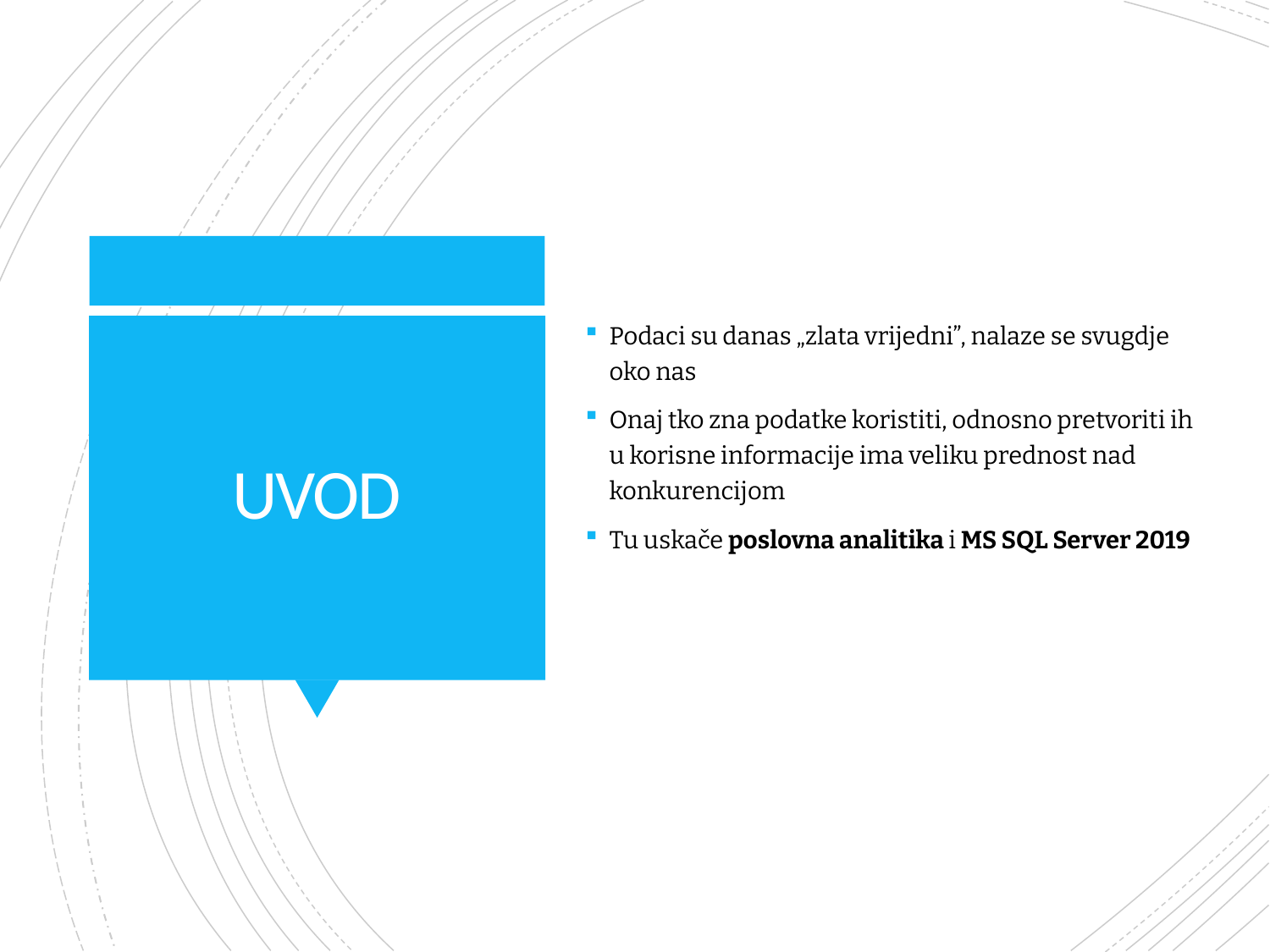

Podaci su danas „zlata vrijedni”, nalaze se svugdje oko nas
Onaj tko zna podatke koristiti, odnosno pretvoriti ih u korisne informacije ima veliku prednost nad konkurencijom
Tu uskače poslovna analitika i MS SQL Server 2019
# UVOD